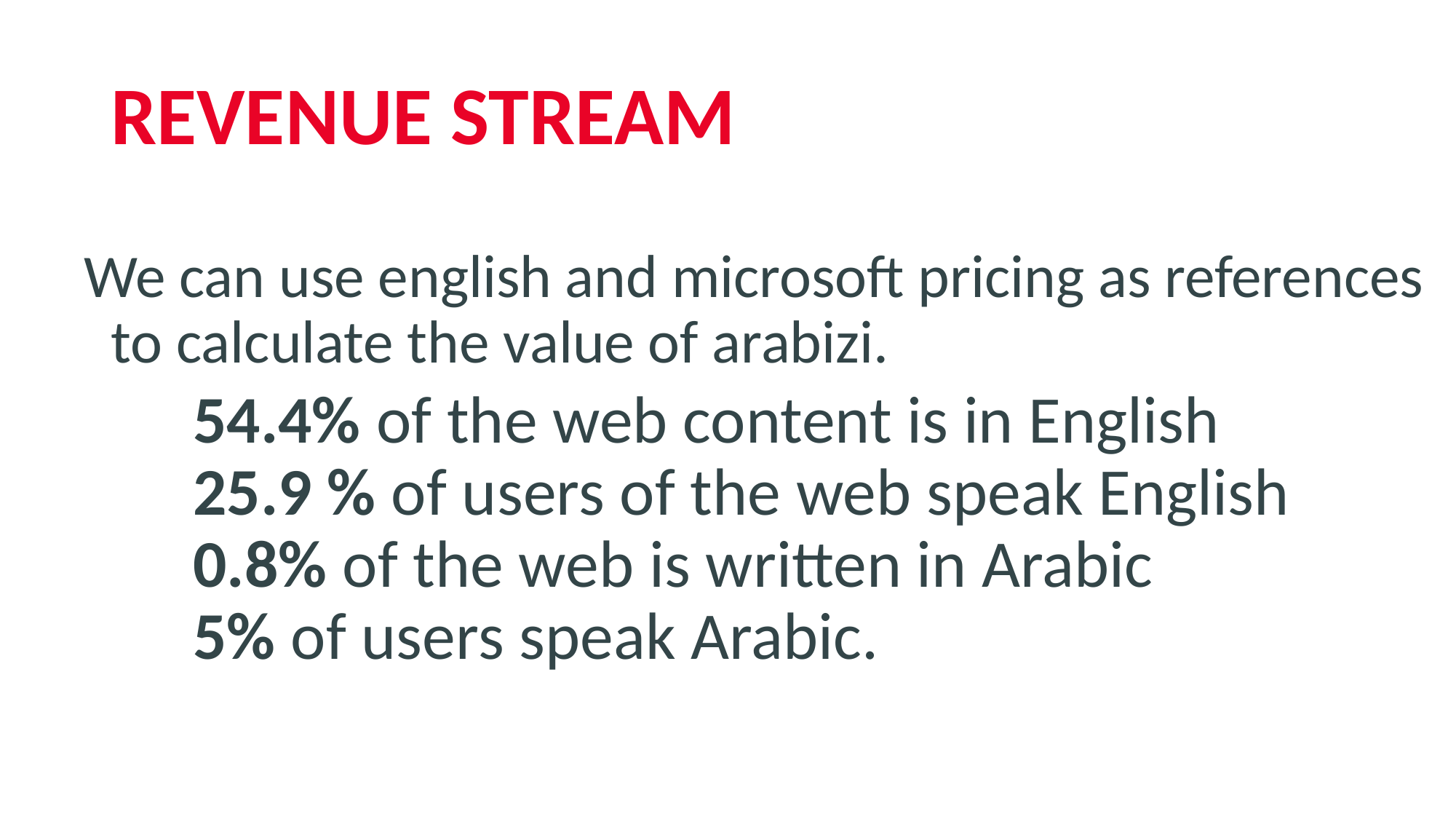

# REVENUE STREAM
We can use english and microsoft pricing as references to calculate the value of arabizi.
54.4% of the web content is in English
25.9 % of users of the web speak English
0.8% of the web is written in Arabic
5% of users speak Arabic.